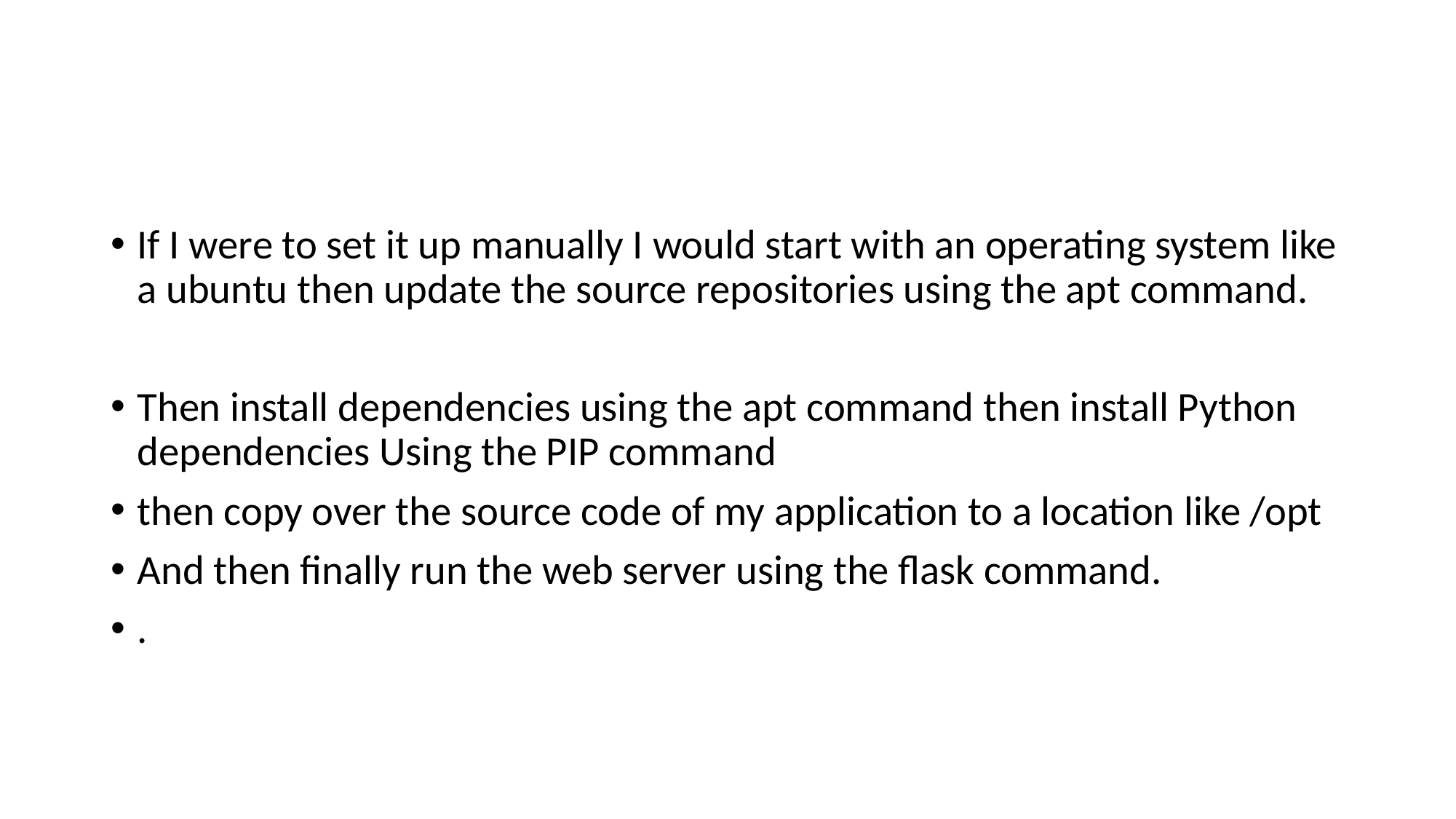

#
If I were to set it up manually I would start with an operating system like a ubuntu then update the source repositories using the apt command.

Then install dependencies using the apt command then install Python dependencies Using the PIP command
then copy over the source code of my application to a location like /opt
And then finally run the web server using the flask command.
.